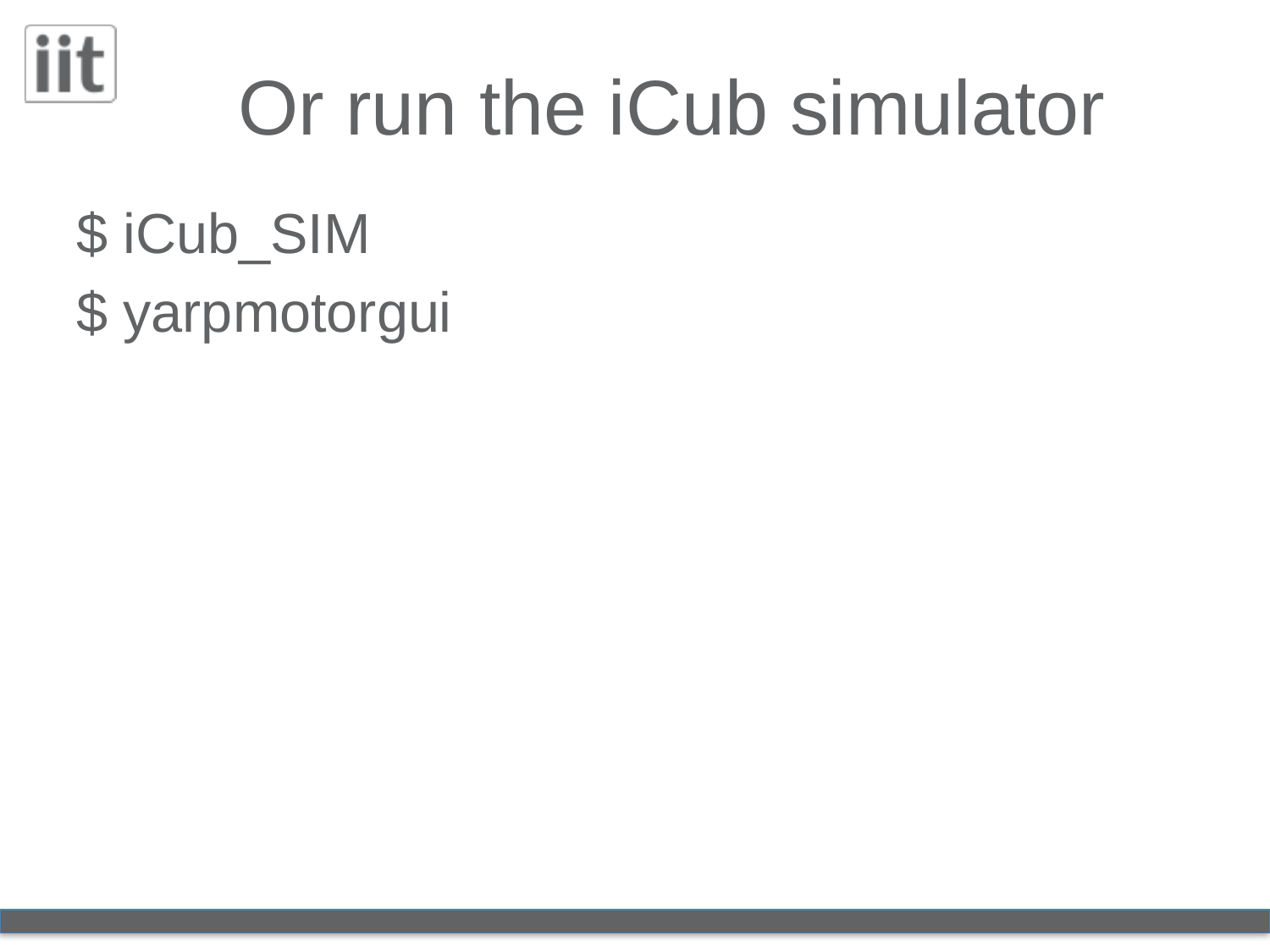

# Or run the iCub simulator
$ iCub_SIM
$ yarpmotorgui